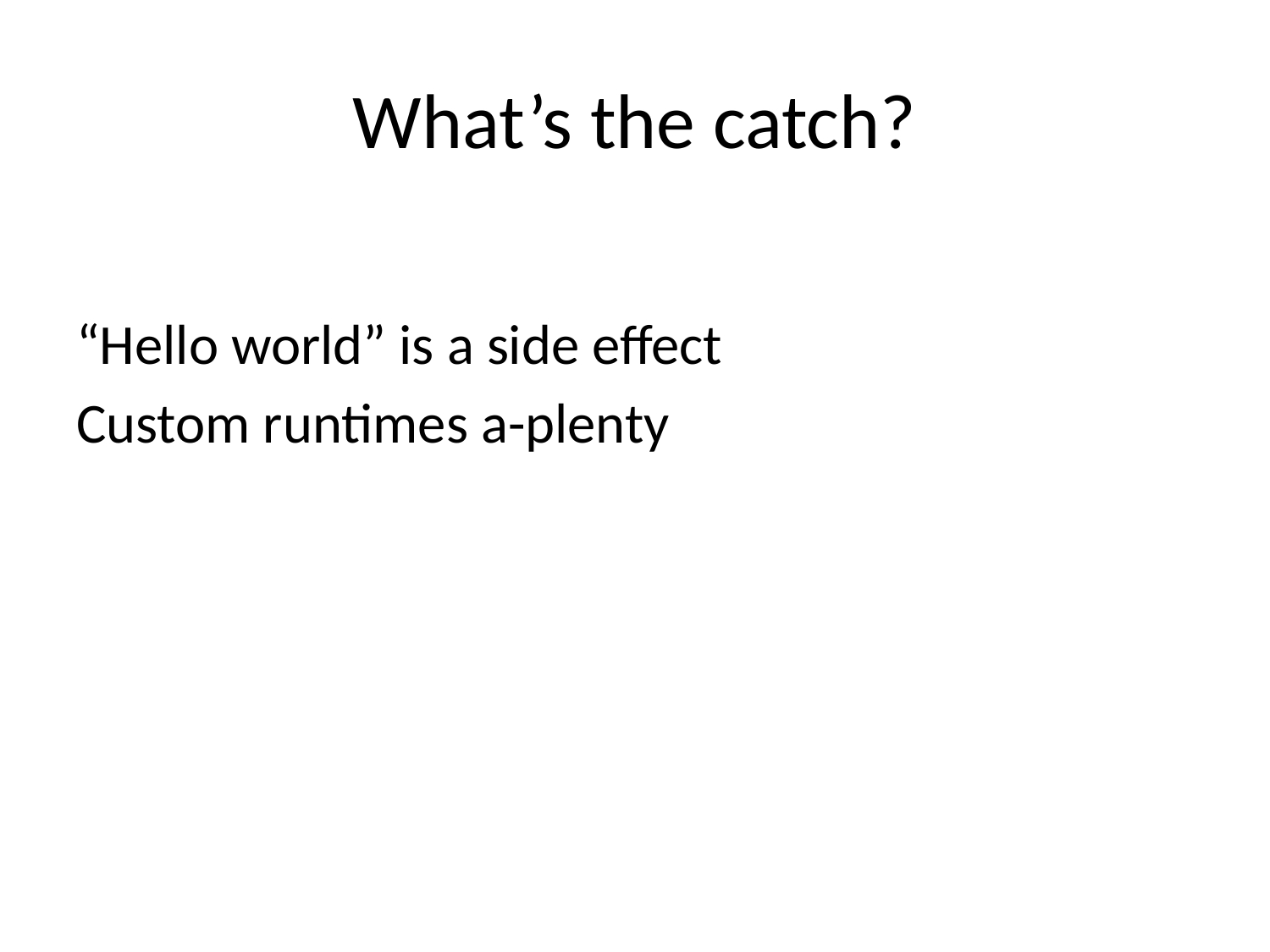

# What’s the catch?

“Hello world” is a side effect
Custom runtimes a-plenty